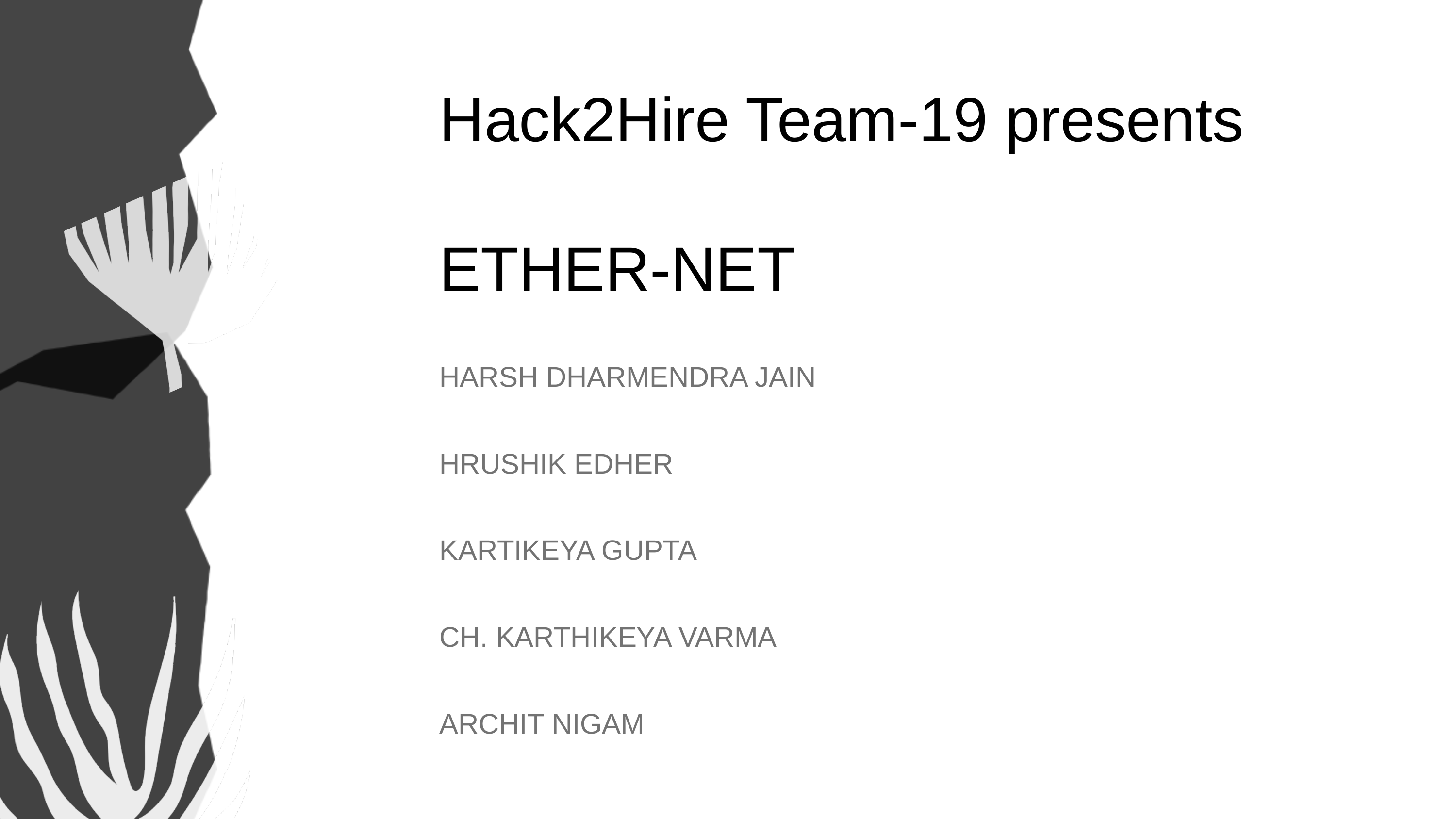

Hack2Hire Team-19 presents

ETHER-NET

HARSH DHARMENDRA JAIN
HRUSHIK EDHER
KARTIKEYA GUPTA
CH. KARTHIKEYA VARMA
ARCHIT NIGAM